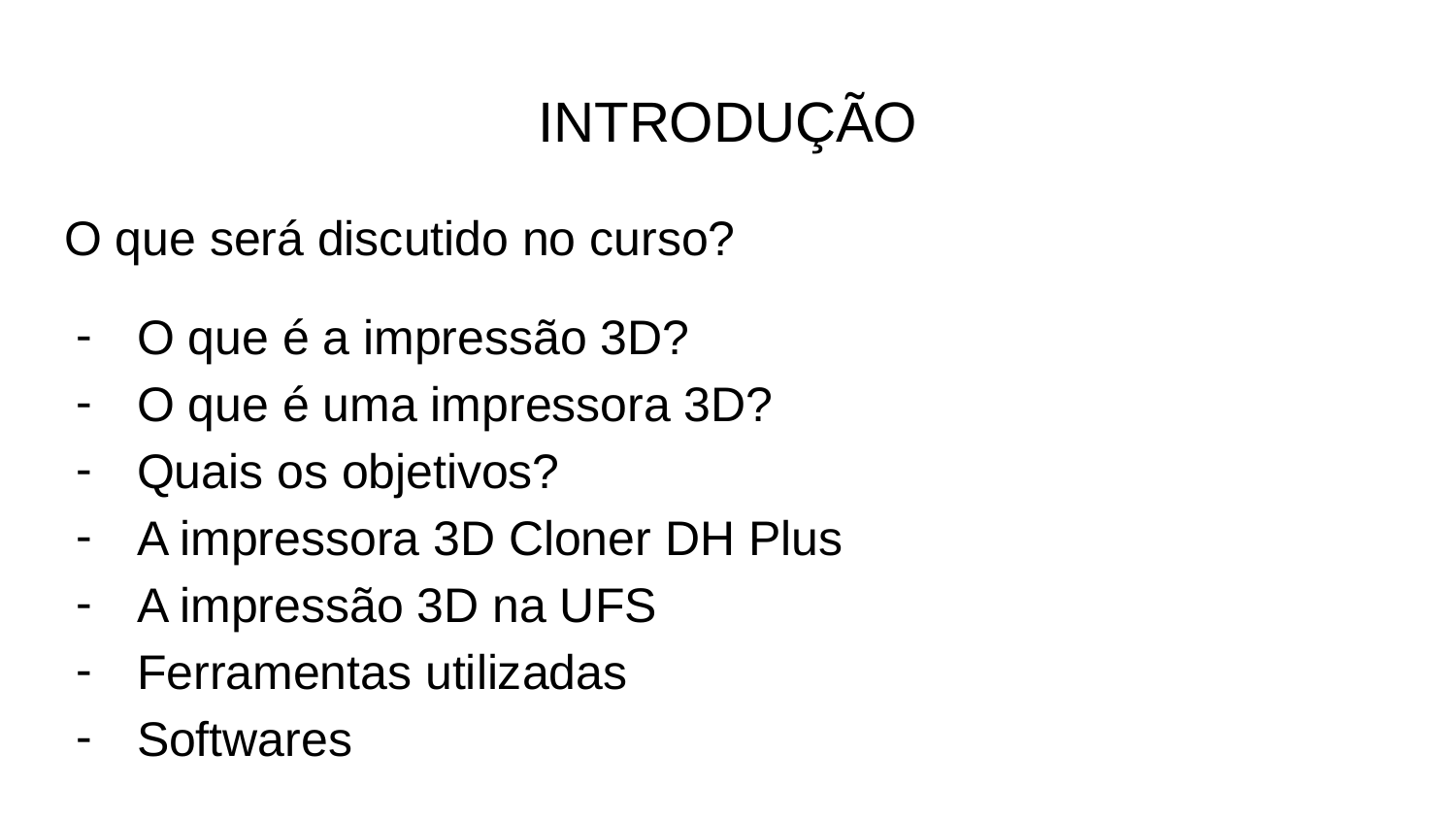

# INTRODUÇÃO
O que será discutido no curso?
O que é a impressão 3D?
O que é uma impressora 3D?
Quais os objetivos?
A impressora 3D Cloner DH Plus
A impressão 3D na UFS
Ferramentas utilizadas
Softwares